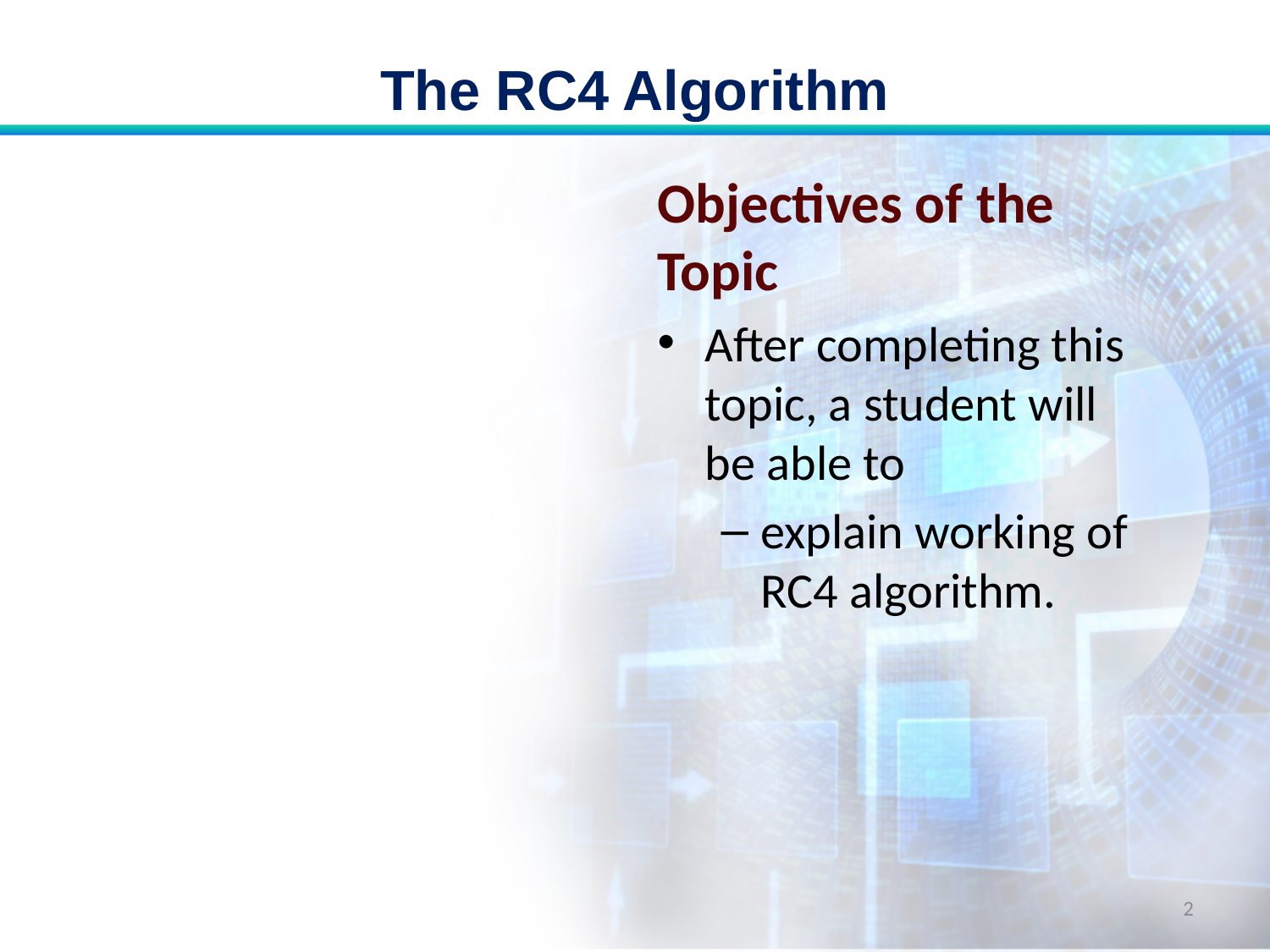

# The RC4 Algorithm
Objectives of the Topic
After completing this topic, a student will be able to
explain working of RC4 algorithm.
2